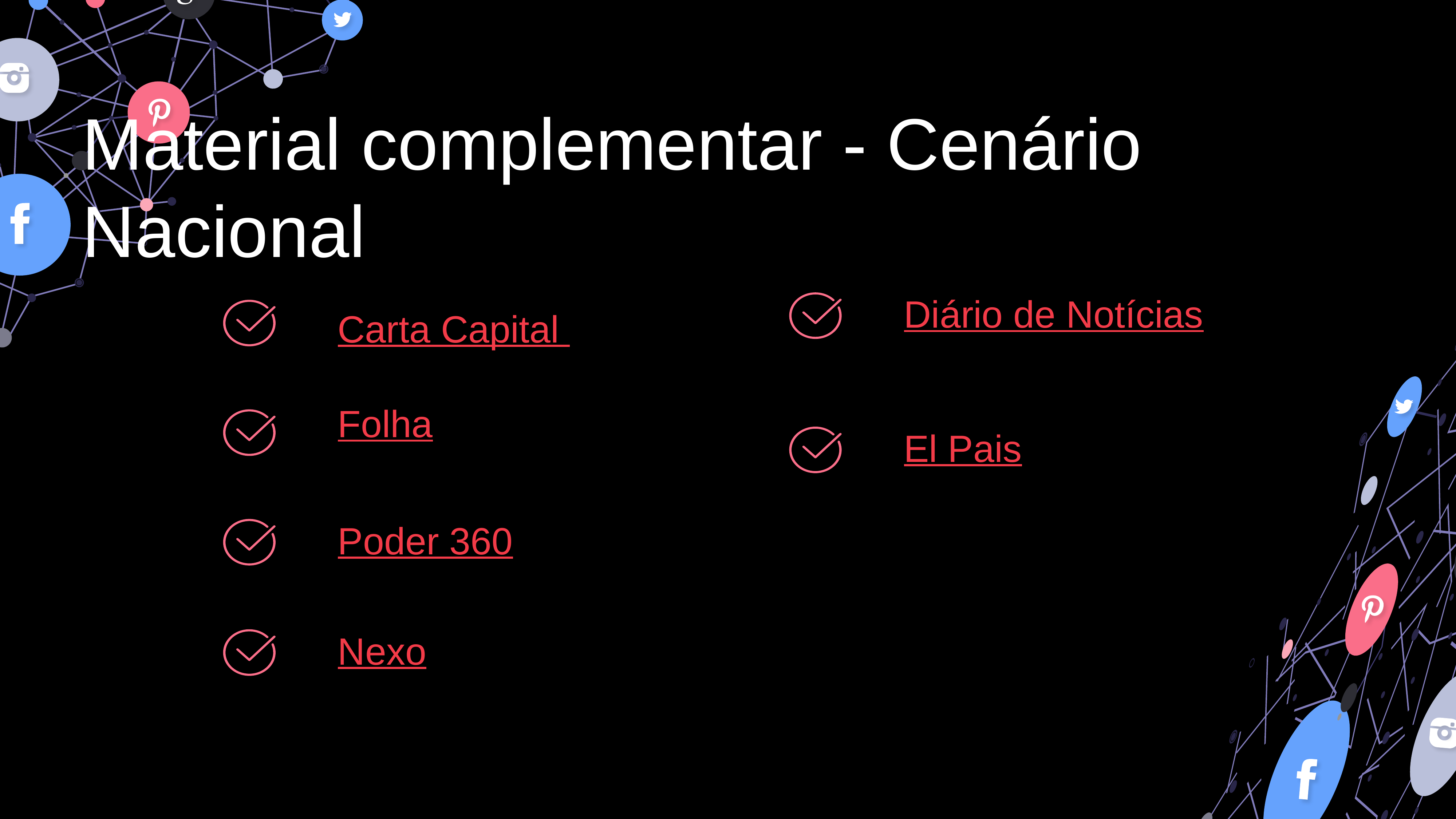

Material complementar - Cenário Nacional
Diário de Notícias

Carta Capital
Folha

El Pais

Poder 360

Nexo